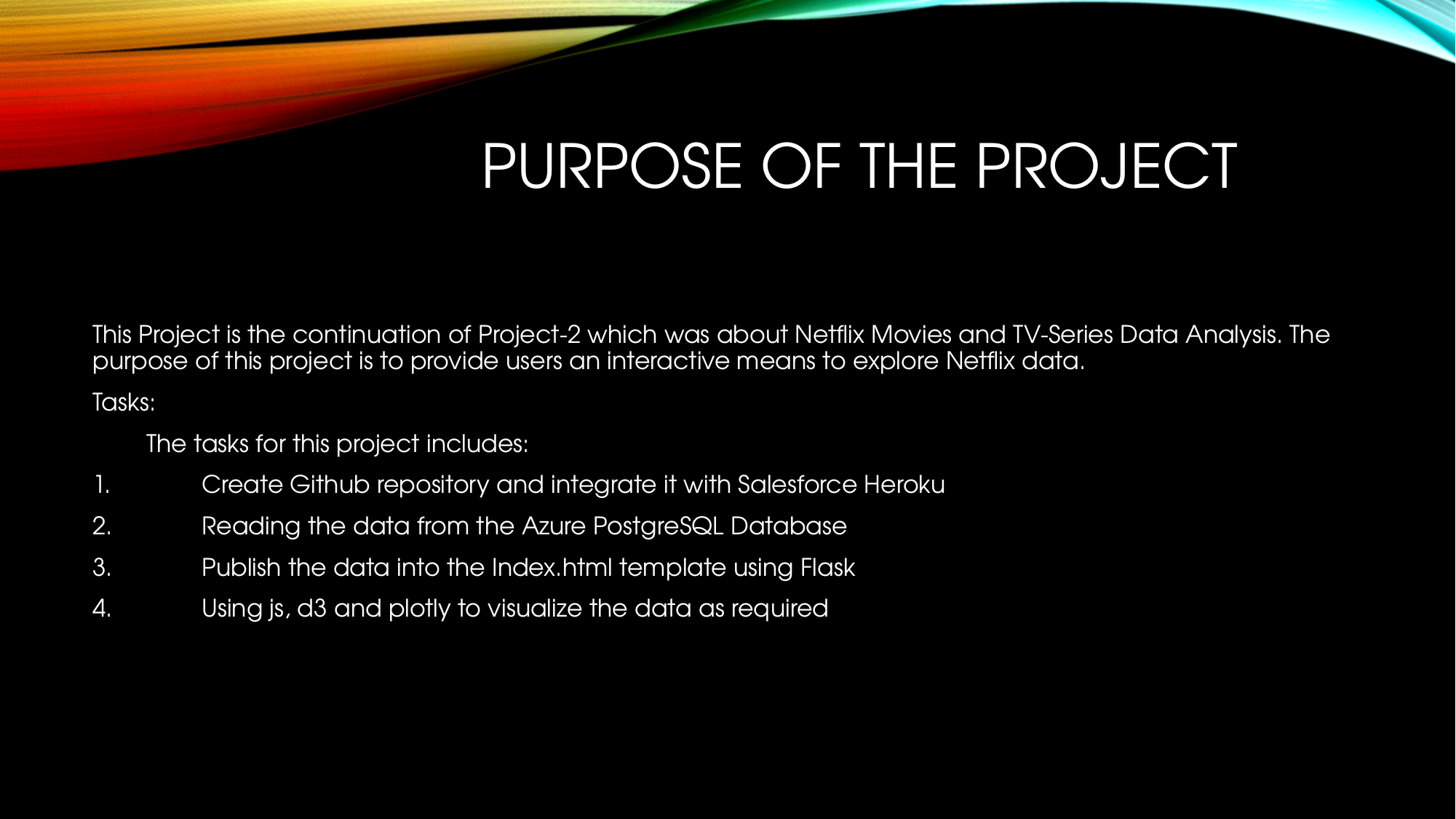

# Purpose of the Project

This Project is the continuation of Project-2 which was about Netflix Movies and TV-Series Data Analysis. The purpose of this project is to provide users an interactive means to explore Netflix data.
Tasks:
        The tasks for this project includes:
1.	Create Github repository and integrate it with Salesforce Heroku
2.	Reading the data from the Azure PostgreSQL Database
3.	Publish the data into the Index.html template using Flask
4.	Using js, d3 and plotly to visualize the data as required